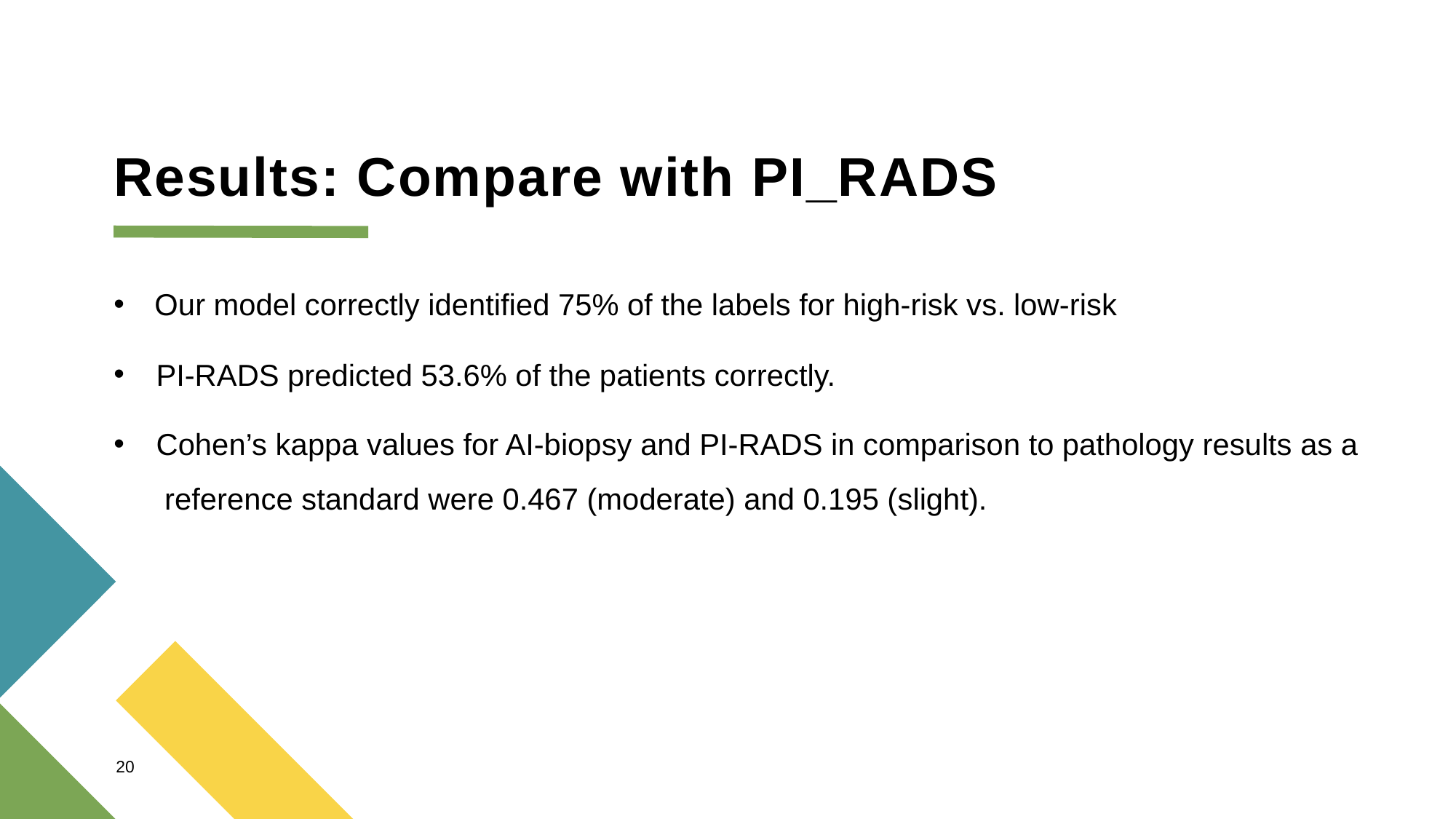

# Results: Compare with PI_RADS
Our model correctly identiﬁed 75% of the labels for high-risk vs. low-risk
 PI-RADS predicted 53.6% of the patients correctly.
 Cohen’s kappa values for AI-biopsy and PI-RADS in comparison to pathology results as a    reference standard were 0.467 (moderate) and 0.195 (slight).
20